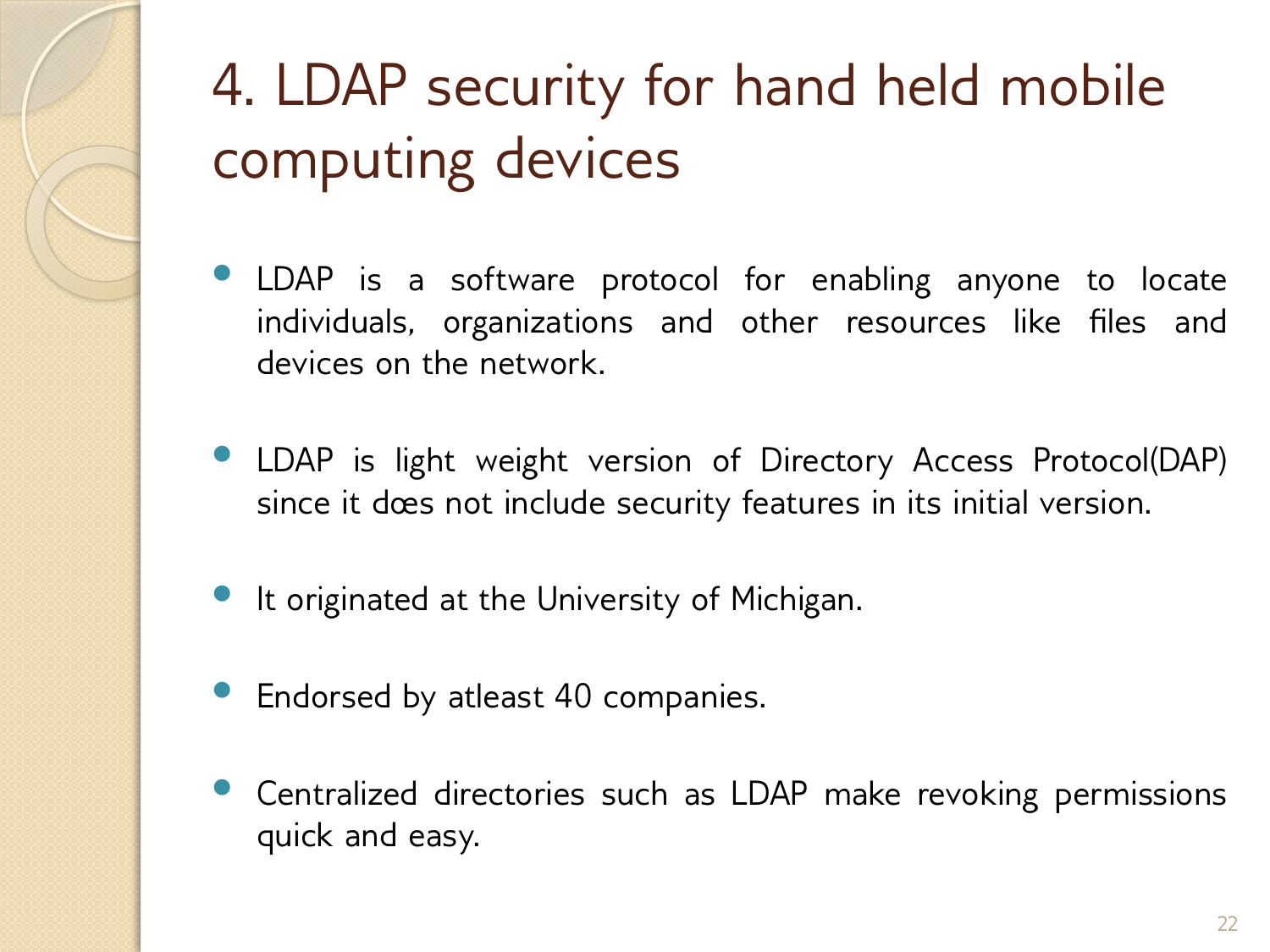

# 4. LDAP security for hand held mobile computing devices

LDAP is a software protocol for enabling anyone to locate individuals, organizations and other resources like files and devices on the network.

LDAP is light weight version of Directory Access Protocol(DAP) since it does not include security features in its initial version.

It originated at the University of Michigan.

Endorsed by atleast 40 companies.

Centralized directories such as LDAP make revoking permissions quick and easy.

22